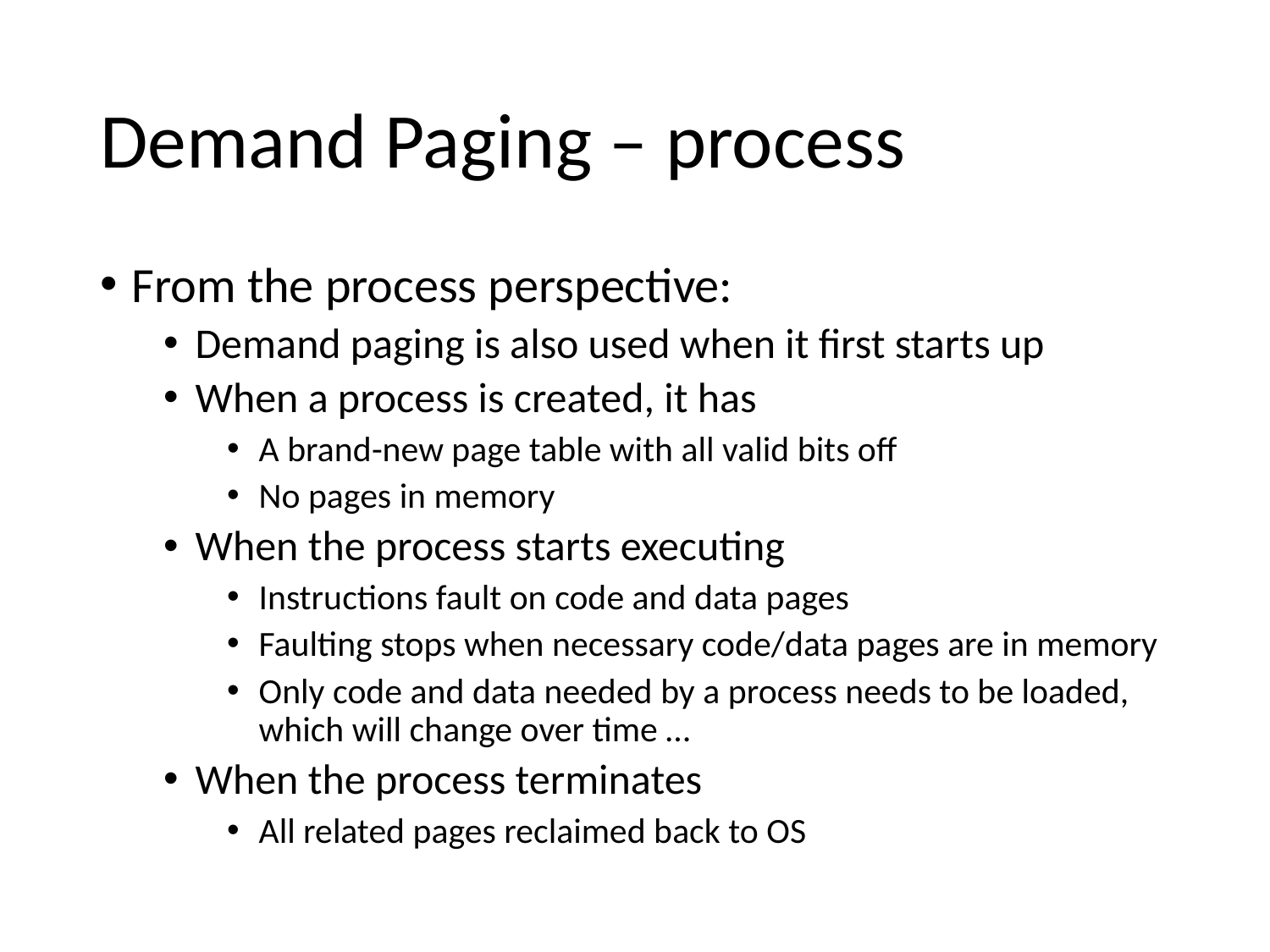

# Demand Paging – process
From the process perspective:
Demand paging is also used when it first starts up
When a process is created, it has
A brand-new page table with all valid bits off
No pages in memory
When the process starts executing
Instructions fault on code and data pages
Faulting stops when necessary code/data pages are in memory
Only code and data needed by a process needs to be loaded, which will change over time …
When the process terminates
All related pages reclaimed back to OS